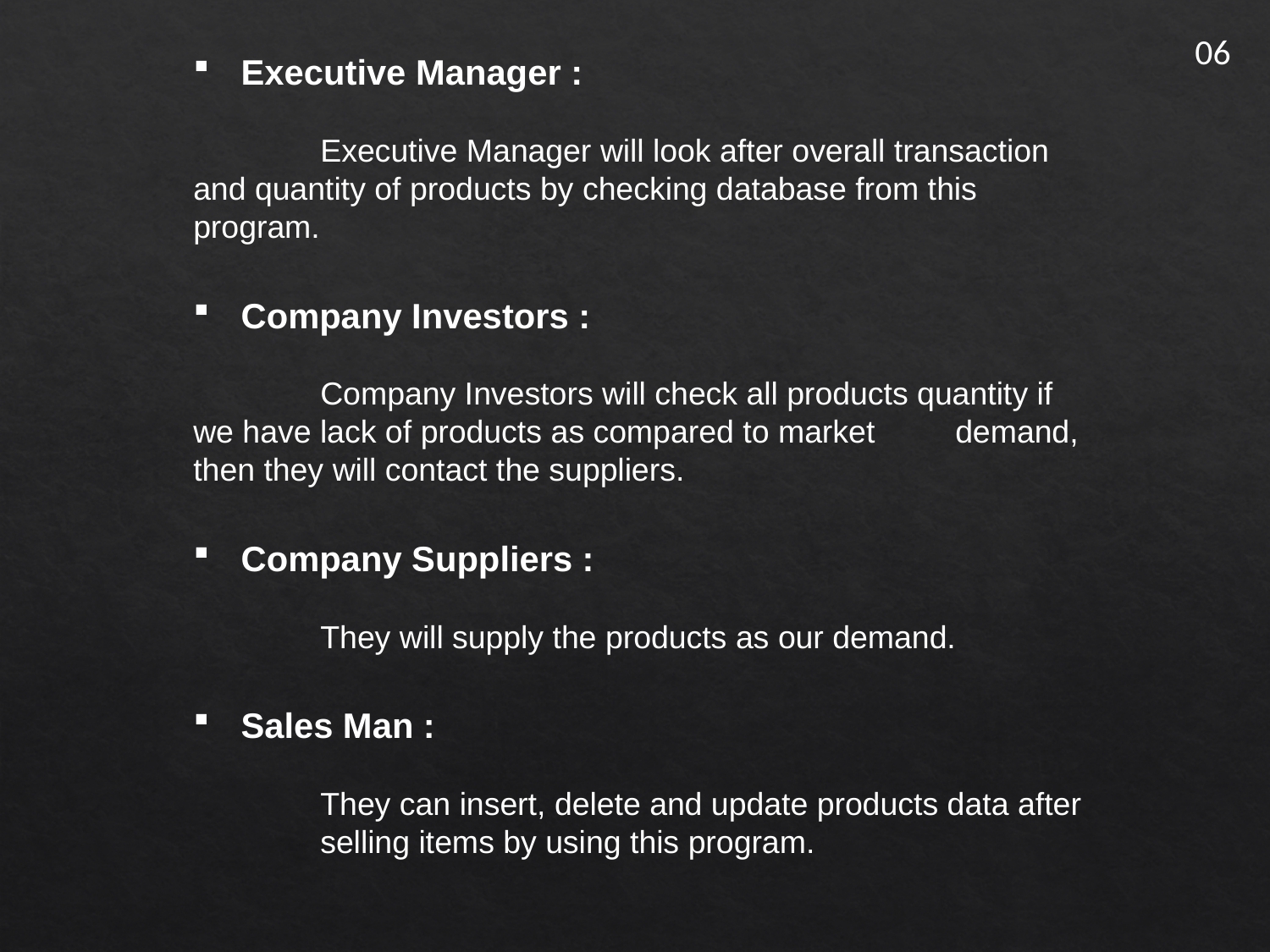

06
Executive Manager :

	Executive Manager will look after overall transaction 	and quantity of products by checking database from this 	program.
Company Investors :

	Company Investors will check all products quantity if 	we have lack of products as compared to market 	demand, then they will contact the suppliers.
Company Suppliers :

	They will supply the products as our demand.
Sales Man :

	They can insert, delete and update products data after
	selling items by using this program.